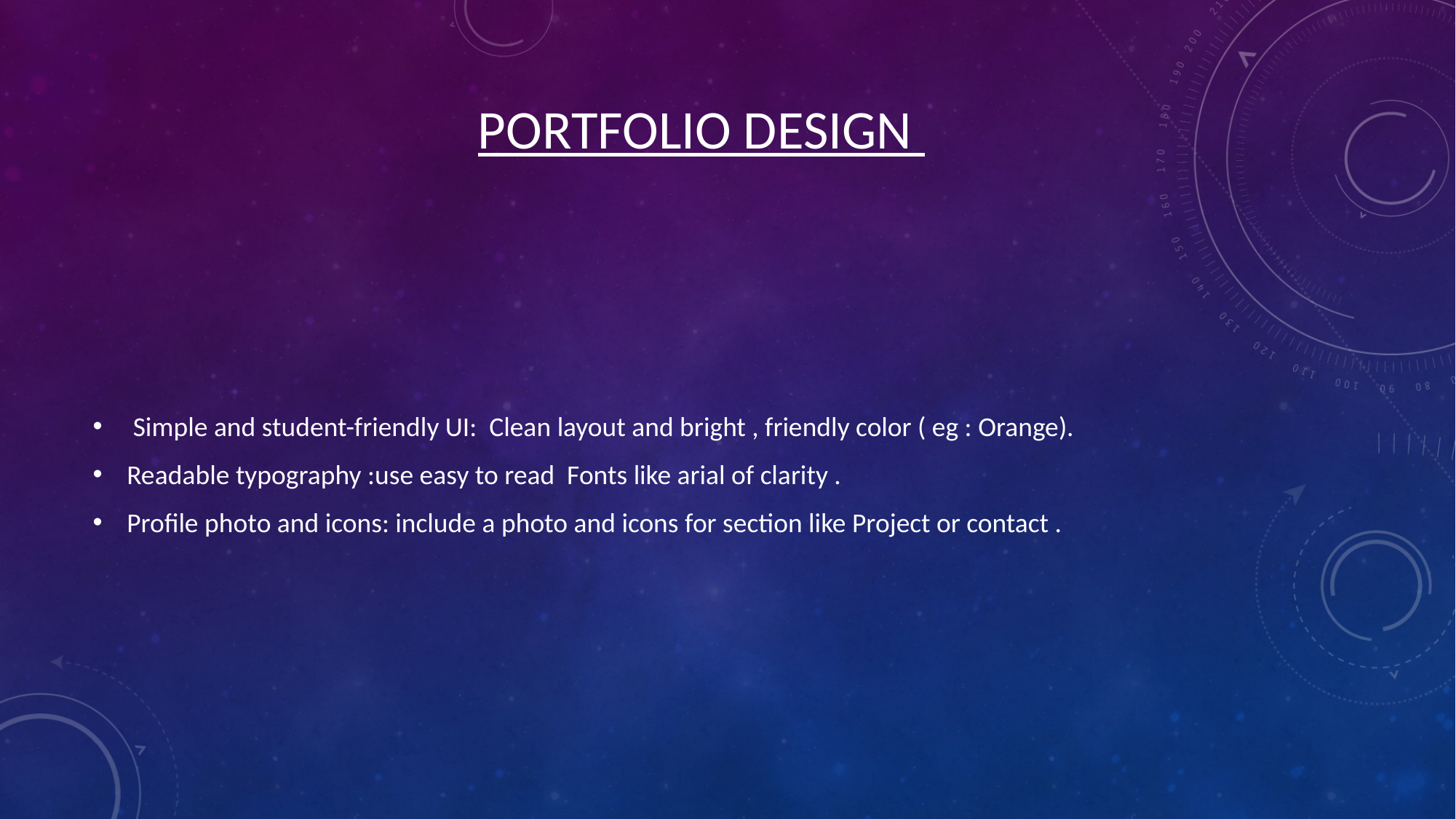

# Portfolio design
 Simple and student-friendly UI:  Clean layout and bright , friendly color ( eg : Orange).
Readable typography :use easy to read  Fonts like arial of clarity .
Profile photo and icons: include a photo and icons for section like Project or contact .